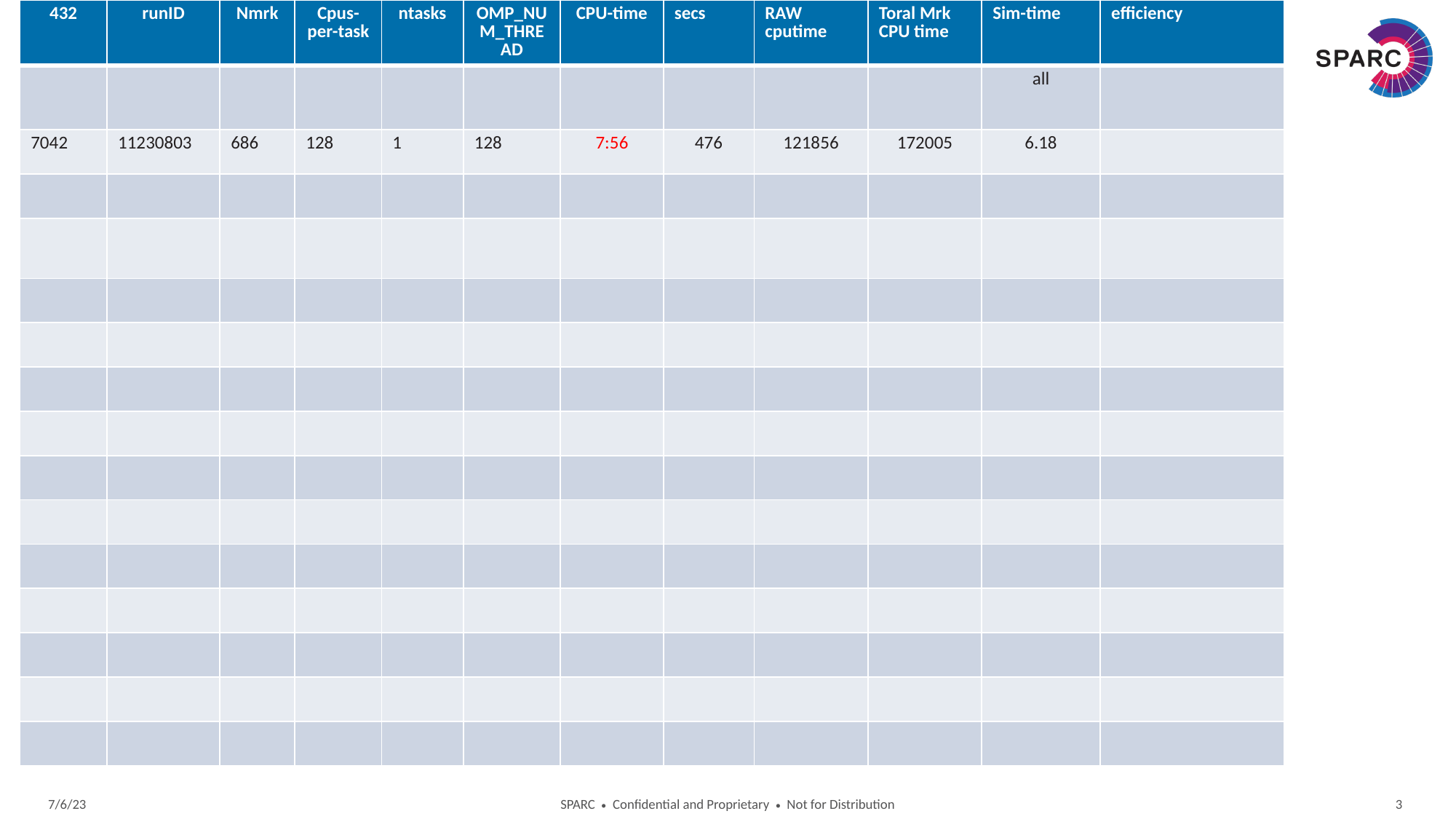

| 432 | runID | Nmrk | Cpus-per-task | ntasks | OMP\_NUM\_THREAD | CPU-time | secs | RAW cputime | Toral Mrk CPU time | Sim-time | efficiency |
| --- | --- | --- | --- | --- | --- | --- | --- | --- | --- | --- | --- |
|  |  |  |  |  |  |  |  |  |  | all |  |
| 7042 | 11230803 | 686 | 128 | 1 | 128 | 7:56 | 476 | 121856 | 172005 | 6.18 |  |
|  |  |  |  |  |  |  |  |  |  |  |  |
|  |  |  |  |  |  |  |  |  |  |  |  |
|  |  |  |  |  |  |  |  |  |  |  |  |
|  |  |  |  |  |  |  |  |  |  |  |  |
|  |  |  |  |  |  |  |  |  |  |  |  |
|  |  |  |  |  |  |  |  |  |  |  |  |
|  |  |  |  |  |  |  |  |  |  |  |  |
|  |  |  |  |  |  |  |  |  |  |  |  |
|  |  |  |  |  |  |  |  |  |  |  |  |
|  |  |  |  |  |  |  |  |  |  |  |  |
|  |  |  |  |  |  |  |  |  |  |  |  |
|  |  |  |  |  |  |  |  |  |  |  |  |
|  |  |  |  |  |  |  |  |  |  |  |  |